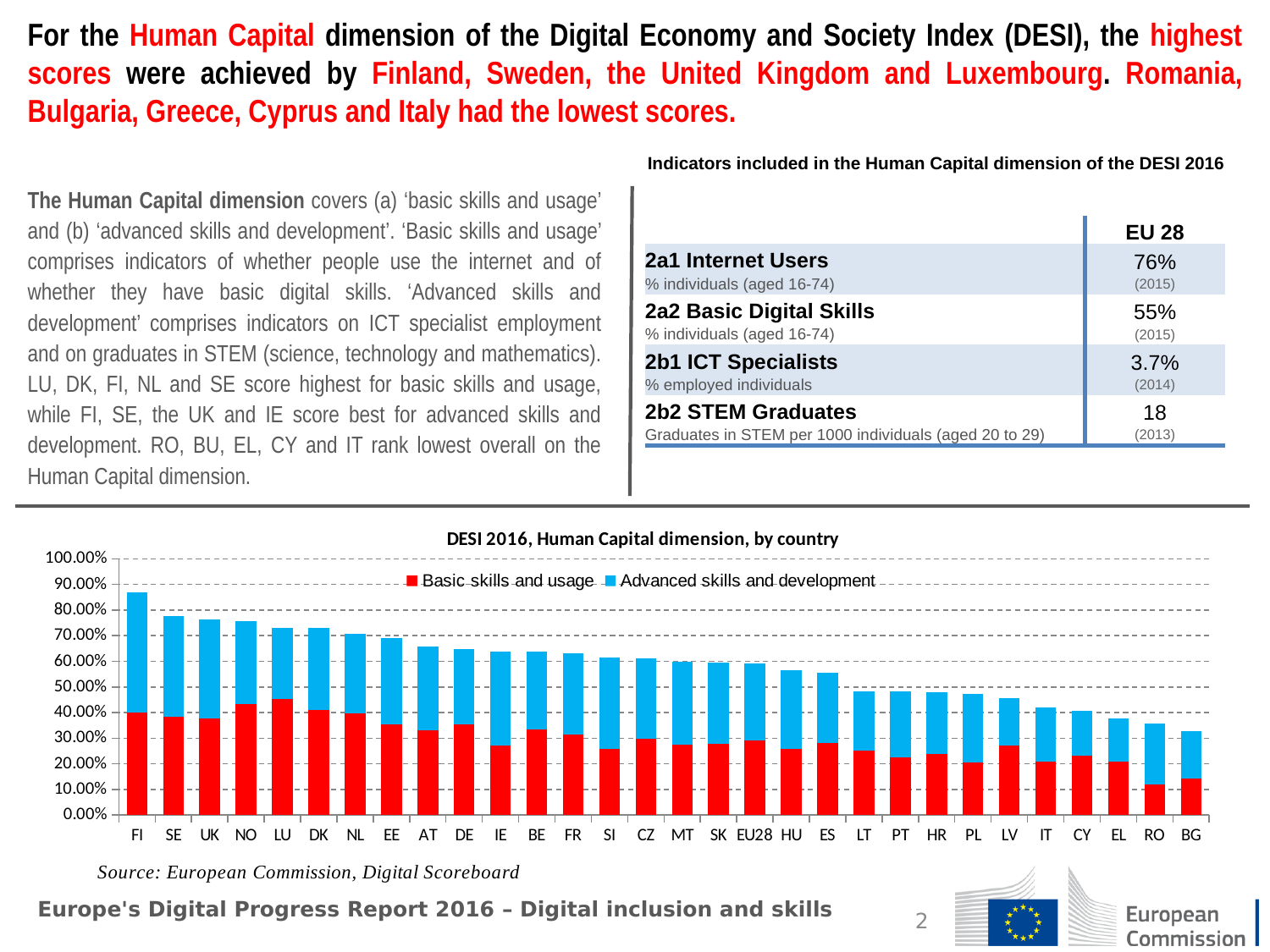

# For the Human Capital dimension of the Digital Economy and Society Index (DESI), the highest scores were achieved by Finland, Sweden, the United Kingdom and Luxembourg. Romania, Bulgaria, Greece, Cyprus and Italy had the lowest scores.
Indicators included in the Human Capital dimension of the DESI 2016
The Human Capital dimension covers (a) ‘basic skills and usage’ and (b) ‘advanced skills and development’. ‘Basic skills and usage’ comprises indicators of whether people use the internet and of whether they have basic digital skills. ‘Advanced skills and development’ comprises indicators on ICT specialist employment and on graduates in STEM (science, technology and mathematics). LU, DK, FI, NL and SE score highest for basic skills and usage, while FI, SE, the UK and IE score best for advanced skills and development. RO, BU, EL, CY and IT rank lowest overall on the Human Capital dimension.
|  | EU 28 |
| --- | --- |
| 2a1 Internet Users % individuals (aged 16-74) | 76% (2015) |
| 2a2 Basic Digital Skills % individuals (aged 16-74) | 55% (2015) |
| 2b1 ICT Specialists % employed individuals | 3.7% (2014) |
| 2b2 STEM Graduates Graduates in STEM per 1000 individuals (aged 20 to 29) | 18 (2013) |

### Chart:  DESI 2016, Human Capital dimension, by country

| Category | Basic skills and usage | Advanced skills and development |
|---|---|---|
| FI | 0.399664686468647 | 0.468521089108911 |
| SE | 0.382667161716172 | 0.392837574257426 |
| UK | 0.376157673267327 | 0.388572079207921 |
| NO | 0.431707920792079 | 0.326856435643564 |
| LU | 0.452476402640264 | 0.279180643564356 |
| DK | 0.409883580858086 | 0.319217574257426 |
| NL | 0.396668811881188 | 0.309346287128713 |
| EE | 0.353647359735974 | 0.337868267326733 |
| AT | 0.330938696369637 | 0.326428613861386 |
| DE | 0.352665594059406 | 0.293788762376238 |
| IE | 0.269855528052805 | 0.367486584158416 |
| BE | 0.333443894389439 | 0.302939405940594 |
| FR | 0.314616419141914 | 0.318254158415842 |
| SI | 0.256837211221122 | 0.359607772277228 |
| CZ | 0.299185231023102 | 0.313666683168317 |
| MT | 0.27540602310231 | 0.32462995049505 |
| SK | 0.277513778877888 | 0.316958514851485 |
| EU28 | 0.292105198019802 | 0.298931995049505 |
| HU | 0.257851485148515 | 0.308837673267327 |
| ES | 0.281678630363036 | 0.275400247524752 |
| LT | 0.251433333333333 | 0.232803415841584 |
| PT | 0.225813696369637 | 0.257366584158416 |
| HR | 0.23721699669967 | 0.242142722772277 |
| PL | 0.2064300330033 | 0.266842128712871 |
| LV | 0.270788778877888 | 0.187019900990099 |
| IT | 0.208639686468647 | 0.212582871287129 |
| CY | 0.232533085808581 | 0.17316603960396 |
| EL | 0.208913118811881 | 0.166730742574257 |
| RO | 0.118622359735974 | 0.240294702970297 |
| BG | 0.142386221122112 | 0.185345792079208 |
Europe's Digital Progress Report 2016 – Digital inclusion and skills
2